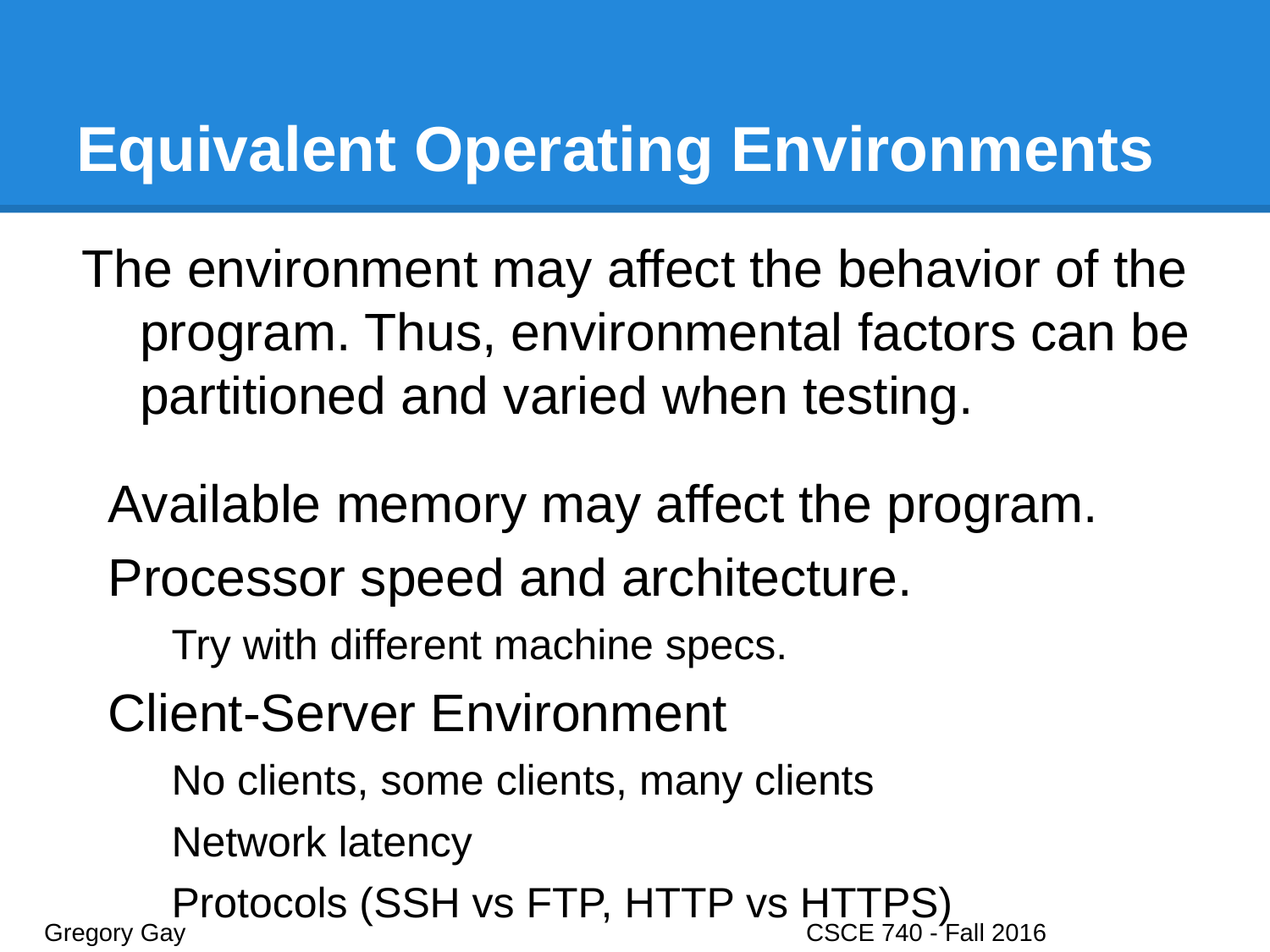

# Equivalent Operating Environments
The environment may affect the behavior of the program. Thus, environmental factors can be partitioned and varied when testing.

Available memory may affect the program.
Processor speed and architecture.
Try with different machine specs.
Client-Server Environment
No clients, some clients, many clients
Network latency
Protocols (SSH vs FTP, HTTP vs HTTPS)
Gregory Gay					CSCE 740 - Fall 2016								21